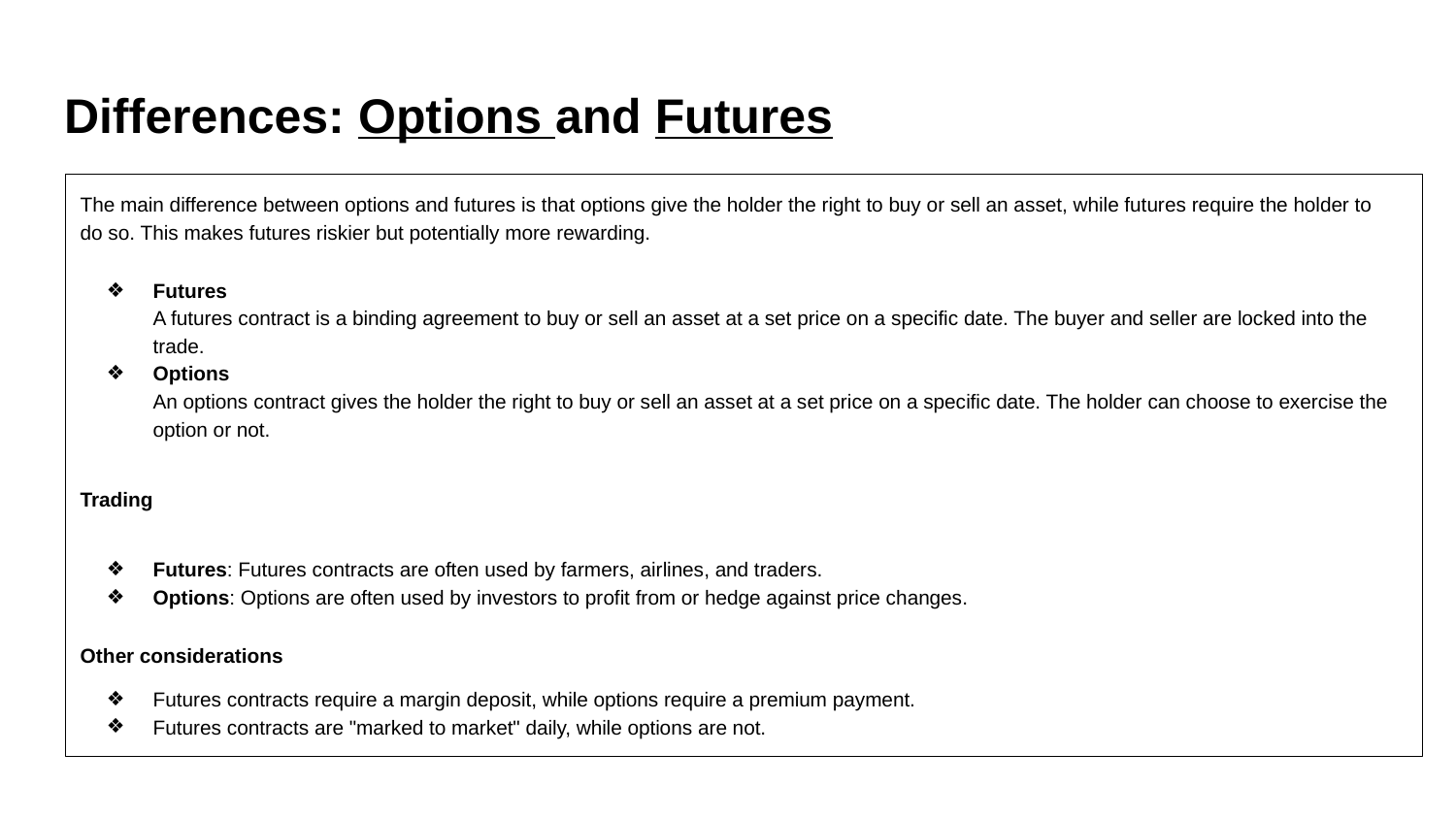

# Differences: Options and Futures
The main difference between options and futures is that options give the holder the right to buy or sell an asset, while futures require the holder to do so. This makes futures riskier but potentially more rewarding.
Futures
A futures contract is a binding agreement to buy or sell an asset at a set price on a specific date. The buyer and seller are locked into the trade.
Options
An options contract gives the holder the right to buy or sell an asset at a set price on a specific date. The holder can choose to exercise the option or not.
Trading
Futures: Futures contracts are often used by farmers, airlines, and traders.
Options: Options are often used by investors to profit from or hedge against price changes.
Other considerations
Futures contracts require a margin deposit, while options require a premium payment.
Futures contracts are "marked to market" daily, while options are not.